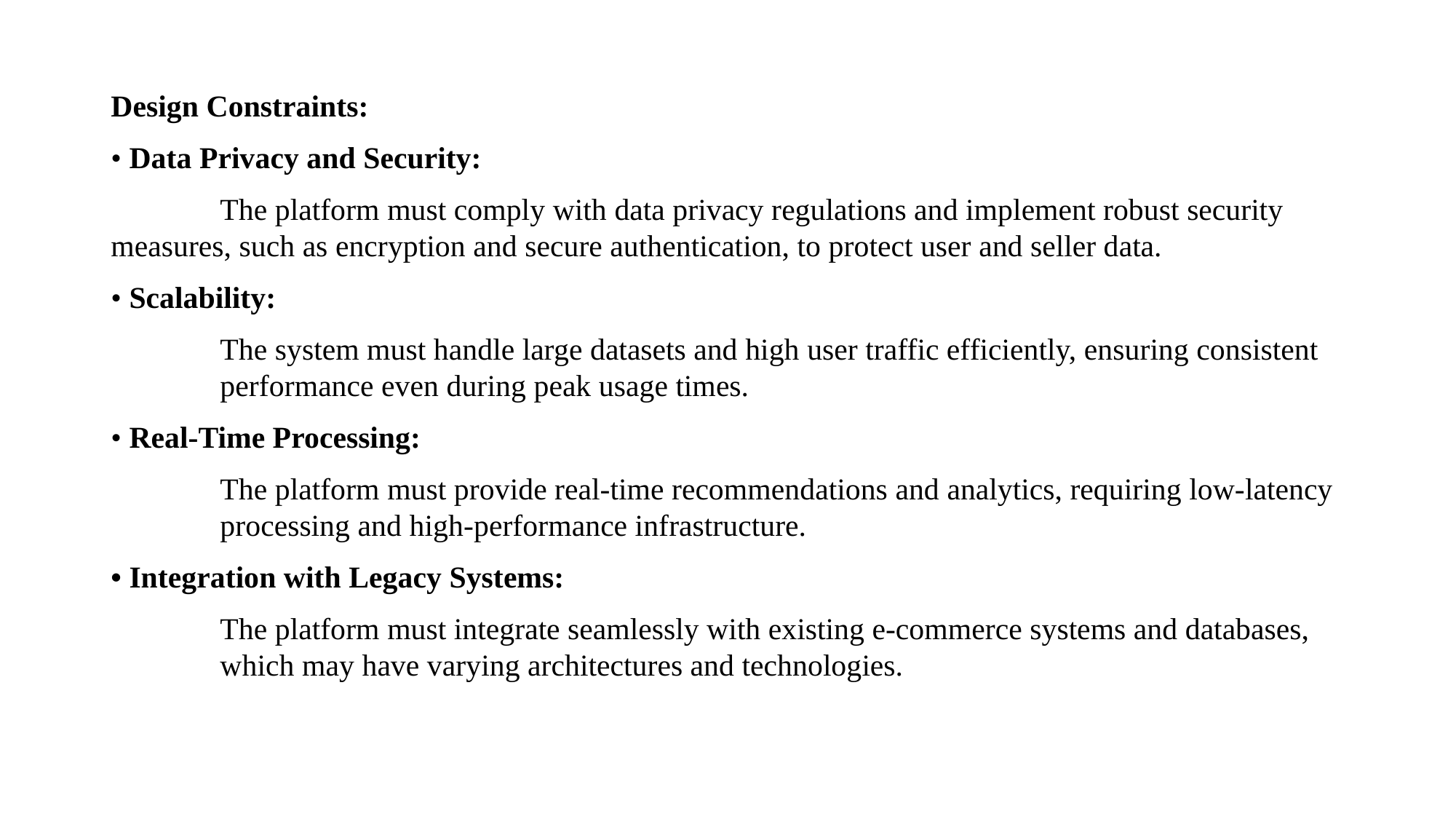

Design Constraints:
• Data Privacy and Security:
	The platform must comply with data privacy regulations and implement robust security 	measures, such as encryption and secure authentication, to protect user and seller data.
• Scalability:
	The system must handle large datasets and high user traffic efficiently, ensuring consistent 	performance even during peak usage times.
• Real-Time Processing:
	The platform must provide real-time recommendations and analytics, requiring low-latency 	processing and high-performance infrastructure.
• Integration with Legacy Systems:
	The platform must integrate seamlessly with existing e-commerce systems and databases, 	which may have varying architectures and technologies.